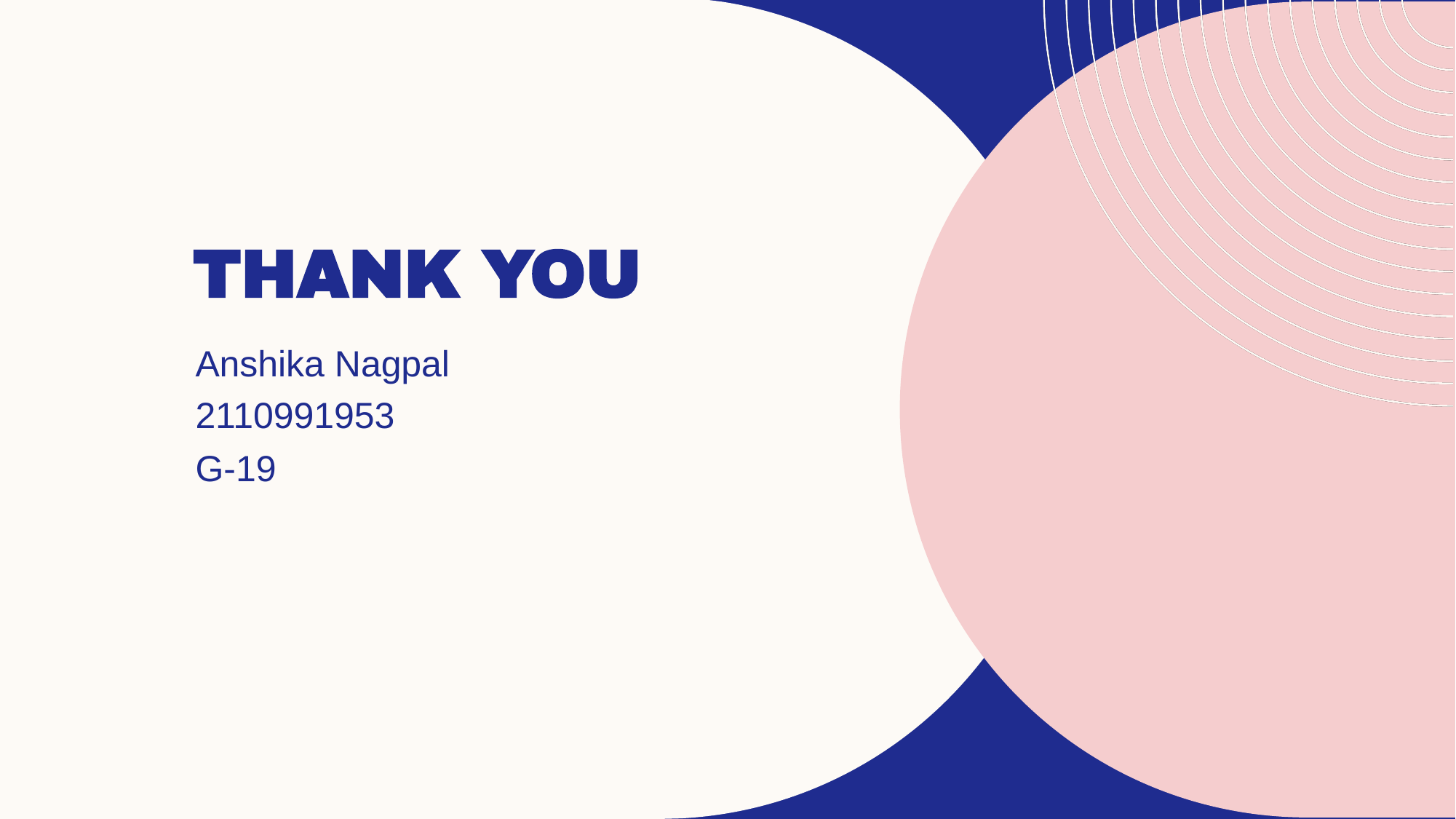

# THANK YOU
Anshika Nagpal
2110991953
G-19